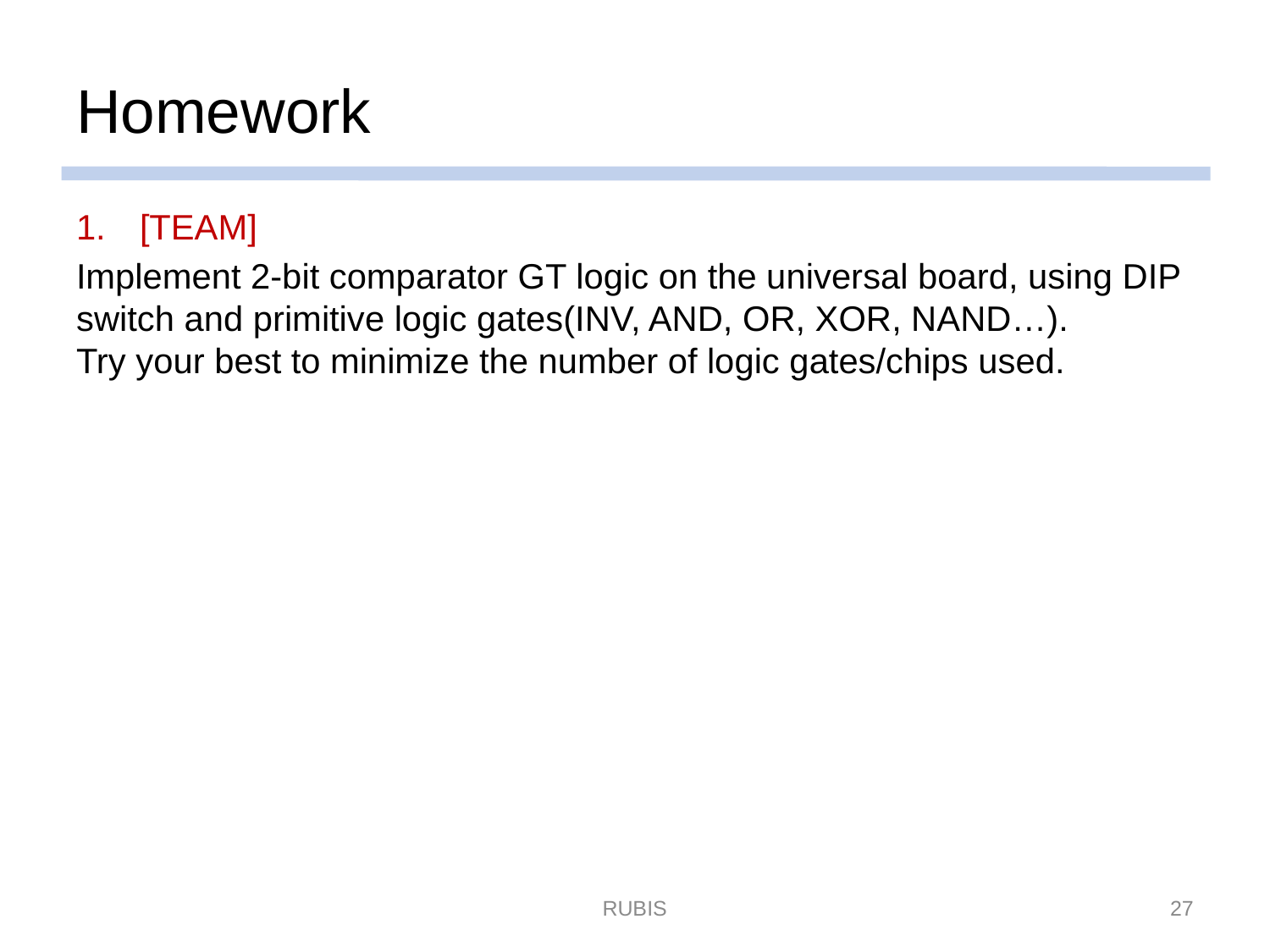

# Homework
[TEAM]
Implement 2-bit comparator GT logic on the universal board, using DIP switch and primitive logic gates(INV, AND, OR, XOR, NAND…).
Try your best to minimize the number of logic gates/chips used.
RUBIS
27